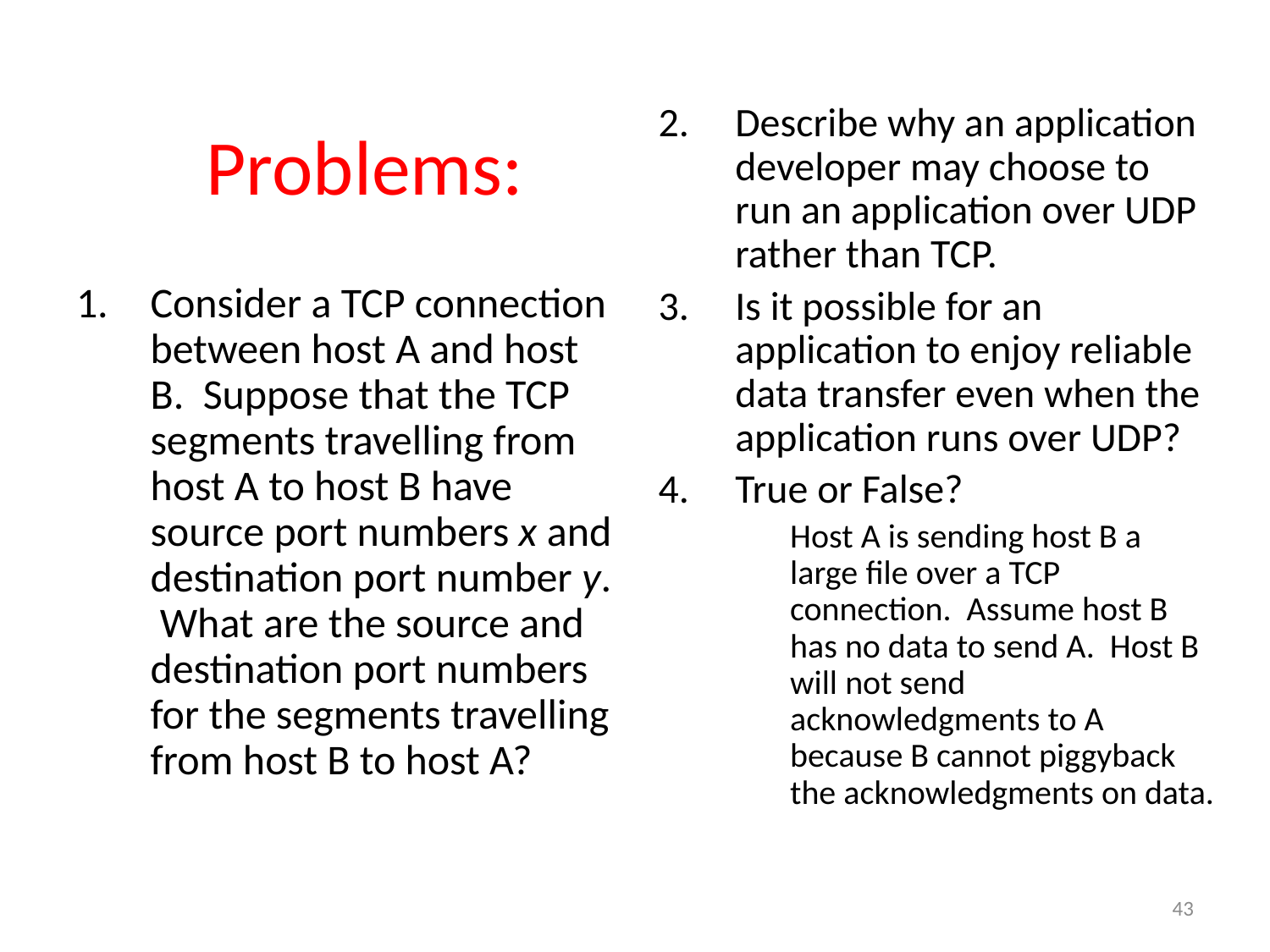

# Problems:
Describe why an application developer may choose to run an application over UDP rather than TCP.
Is it possible for an application to enjoy reliable data transfer even when the application runs over UDP?
True or False?
	Host A is sending host B a large file over a TCP connection.  Assume host B has no data to send A.  Host B will not send acknowledgments to A because B cannot piggyback the acknowledgments on data.

Consider a TCP connection between host A and host B.  Suppose that the TCP segments travelling from host A to host B have source port numbers x and destination port number y.  What are the source and destination port numbers for the segments travelling from host B to host A?
43